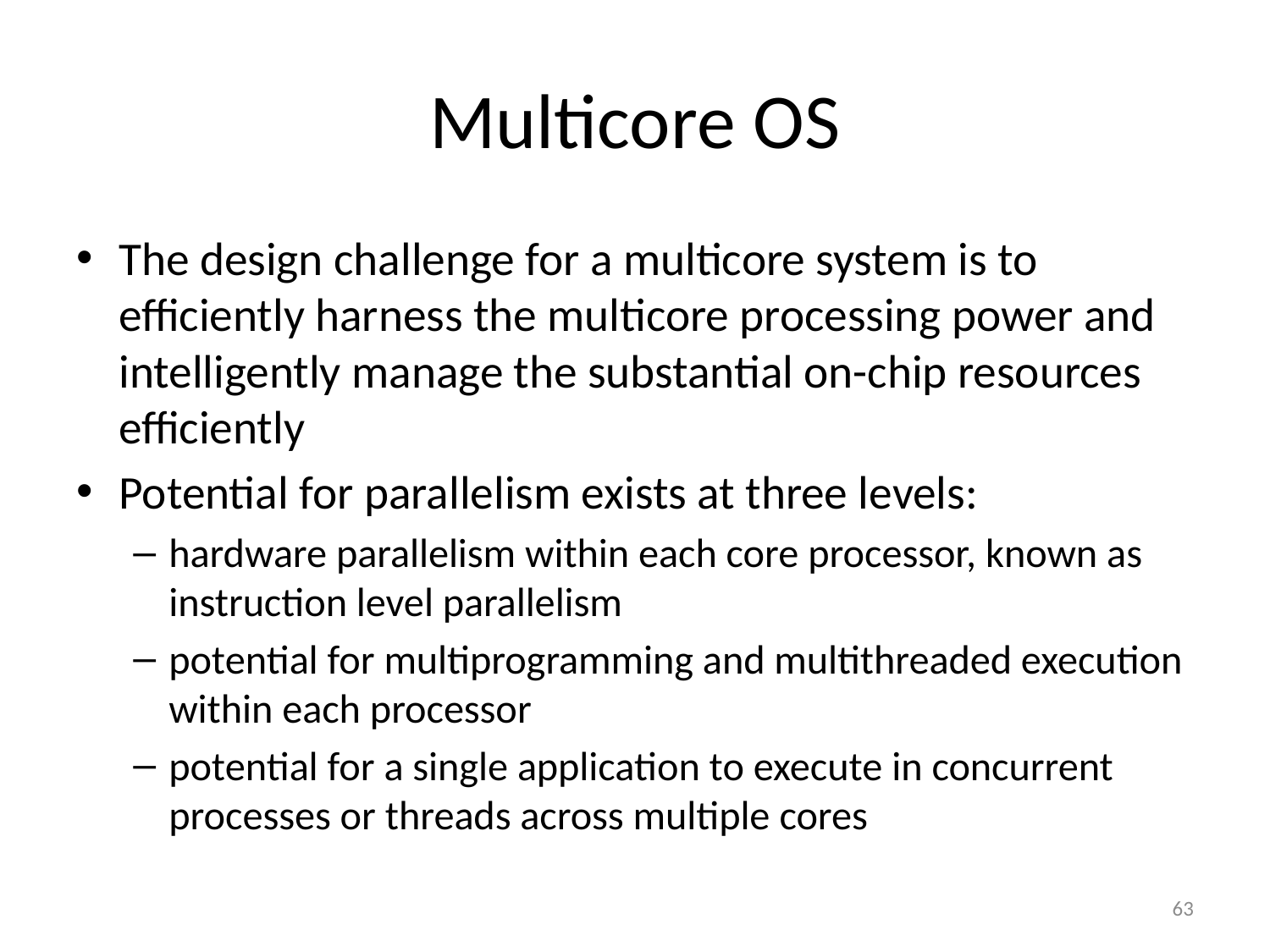

# Multicore OS
The design challenge for a multicore system is to efficiently harness the multicore processing power and intelligently manage the substantial on-chip resources efficiently
Potential for parallelism exists at three levels:
hardware parallelism within each core processor, known as instruction level parallelism
potential for multiprogramming and multithreaded execution within each processor
potential for a single application to execute in concurrent processes or threads across multiple cores

63